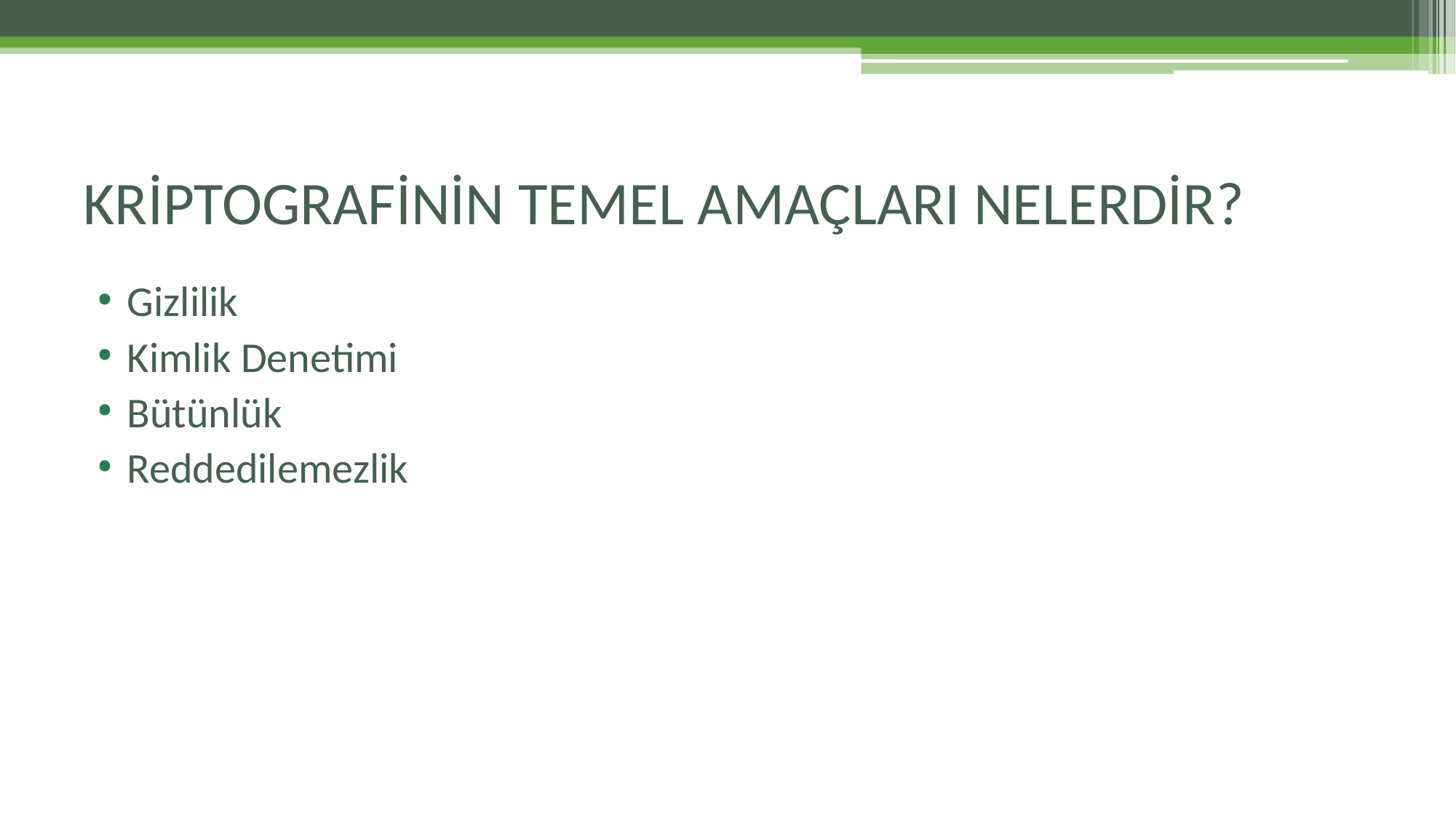

# KRİPTOGRAFİNİN TEMEL AMAÇLARI NELERDİR?
Gizlilik
Kimlik Denetimi
Bütünlük
Reddedilemezlik